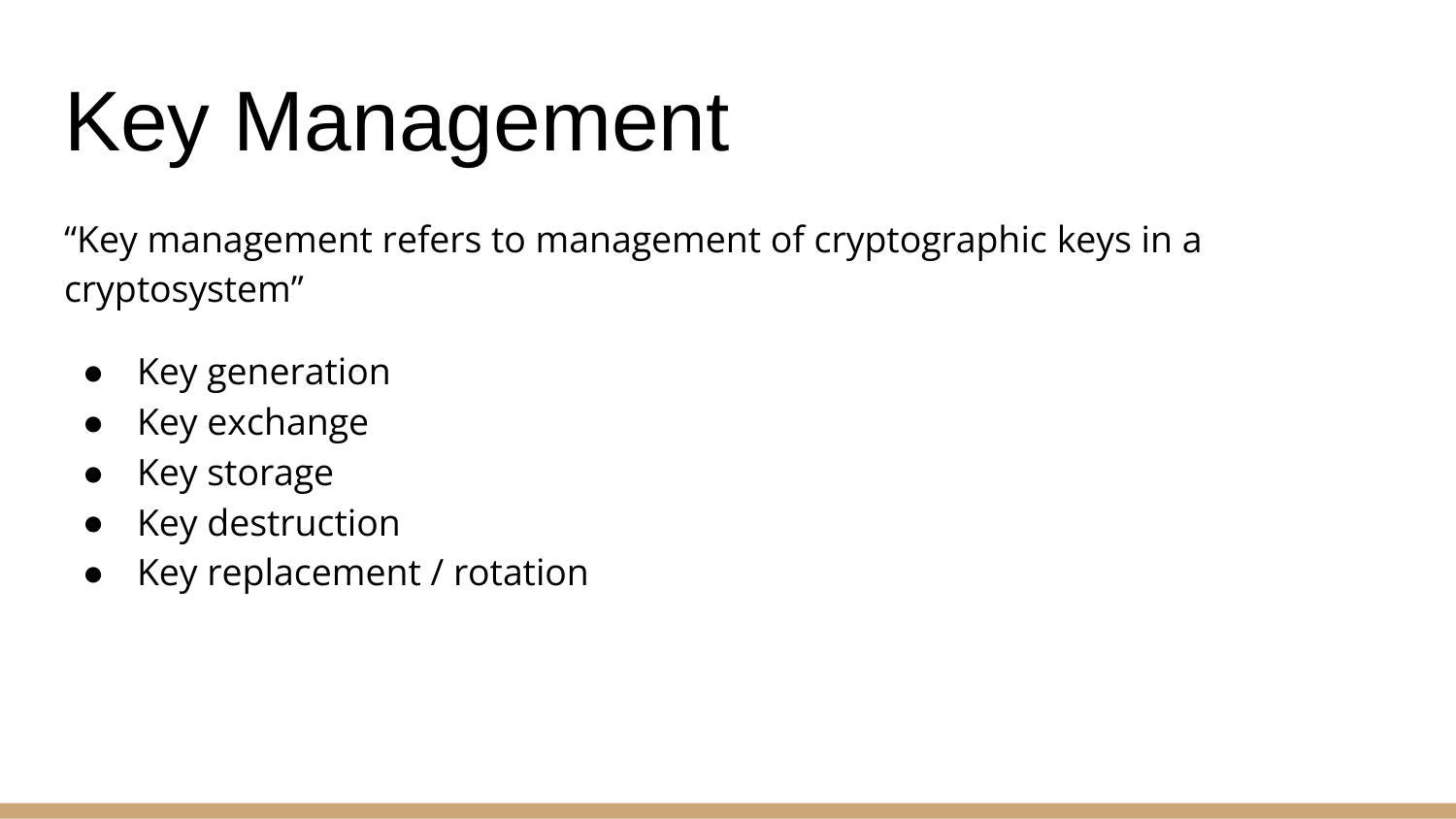

# Key Management
“Key management refers to management of cryptographic keys in a cryptosystem”
Key generation
Key exchange
Key storage
Key destruction
Key replacement / rotation